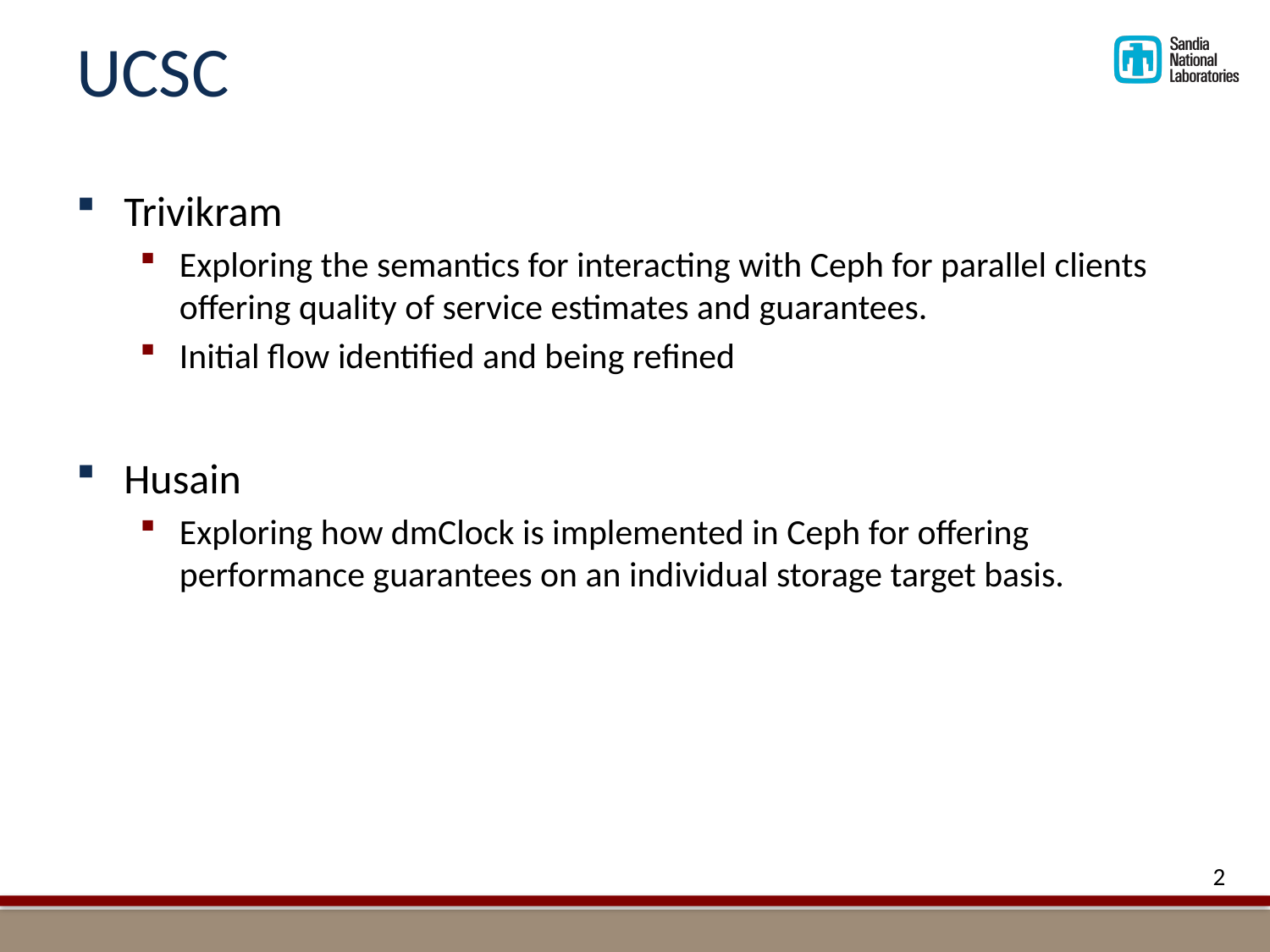

# UCSC
Trivikram
Exploring the semantics for interacting with Ceph for parallel clients offering quality of service estimates and guarantees.
Initial flow identified and being refined

Husain
Exploring how dmClock is implemented in Ceph for offering performance guarantees on an individual storage target basis.
2